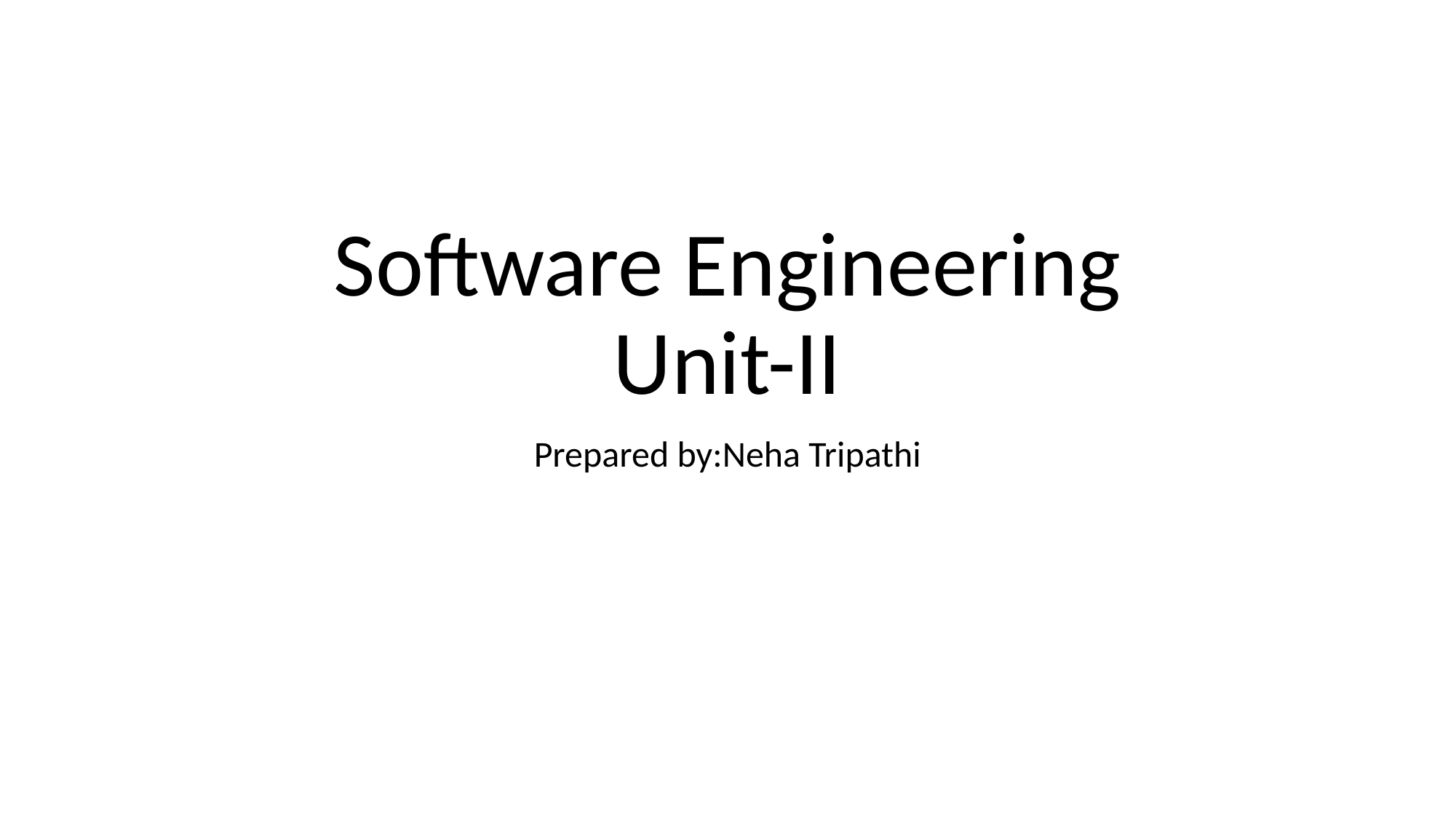

# Software Engineering Unit-II
Prepared by:Neha Tripathi